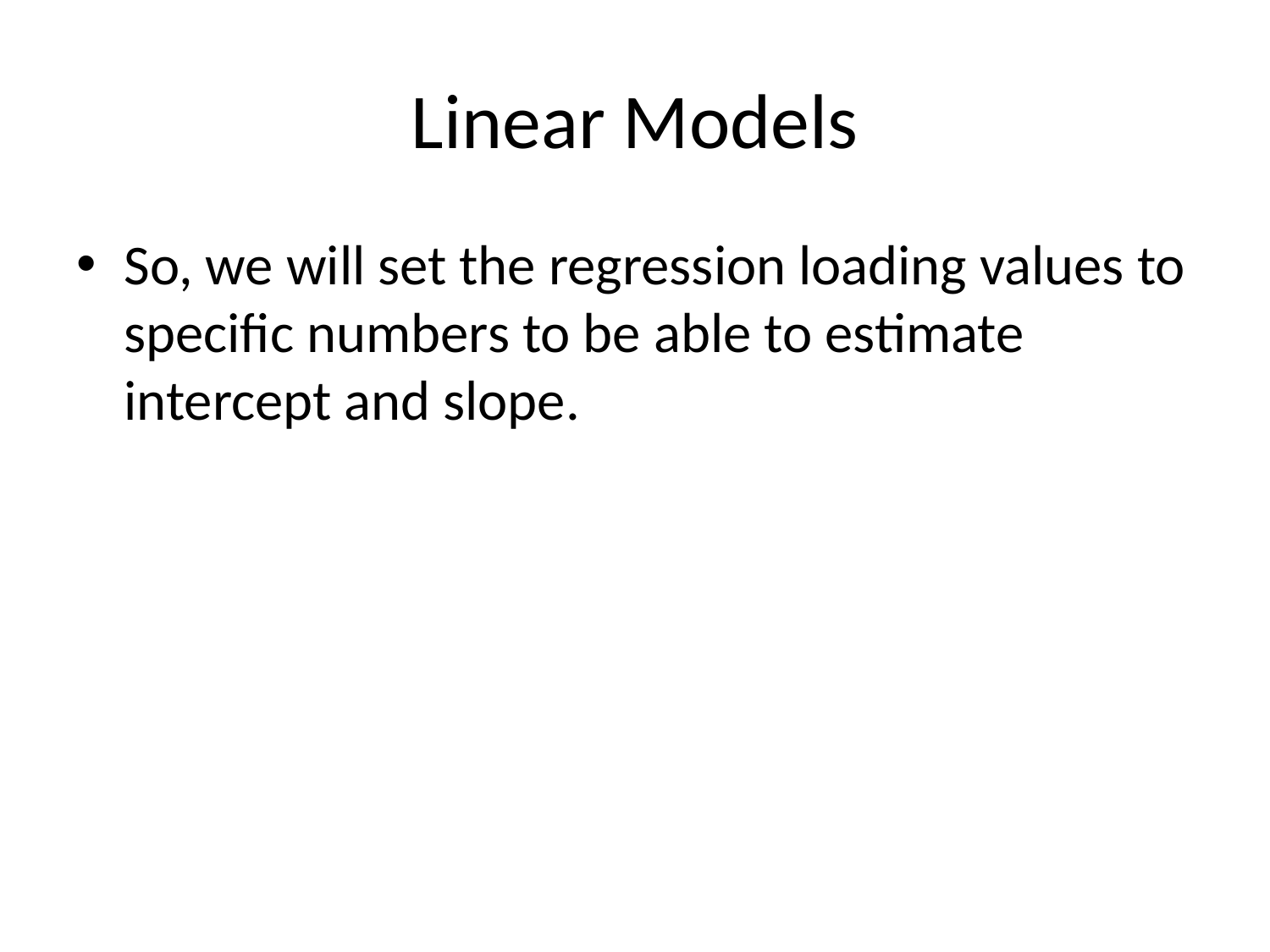

# Linear Models
So, we will set the regression loading values to specific numbers to be able to estimate intercept and slope.